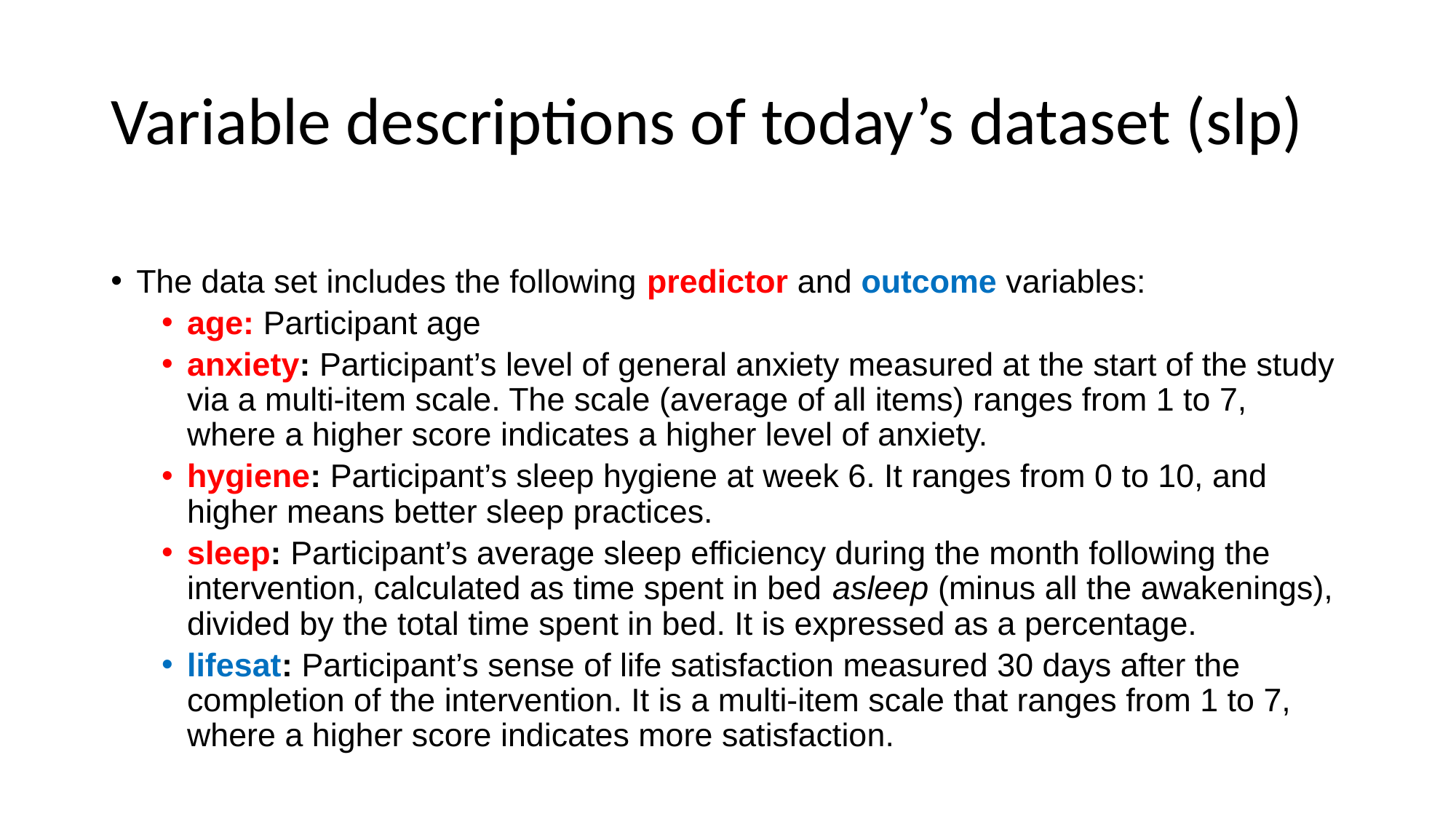

# Variable descriptions of today’s dataset (slp)

The data set includes the following predictor and outcome variables:
age: Participant age
anxiety: Participant’s level of general anxiety measured at the start of the study via a multi-item scale. The scale (average of all items) ranges from 1 to 7, where a higher score indicates a higher level of anxiety.
hygiene: Participant’s sleep hygiene at week 6. It ranges from 0 to 10, and higher means better sleep practices.
sleep: Participant’s average sleep efficiency during the month following the intervention, calculated as time spent in bed asleep (minus all the awakenings), divided by the total time spent in bed. It is expressed as a percentage.
lifesat: Participant’s sense of life satisfaction measured 30 days after the completion of the intervention. It is a multi-item scale that ranges from 1 to 7, where a higher score indicates more satisfaction.